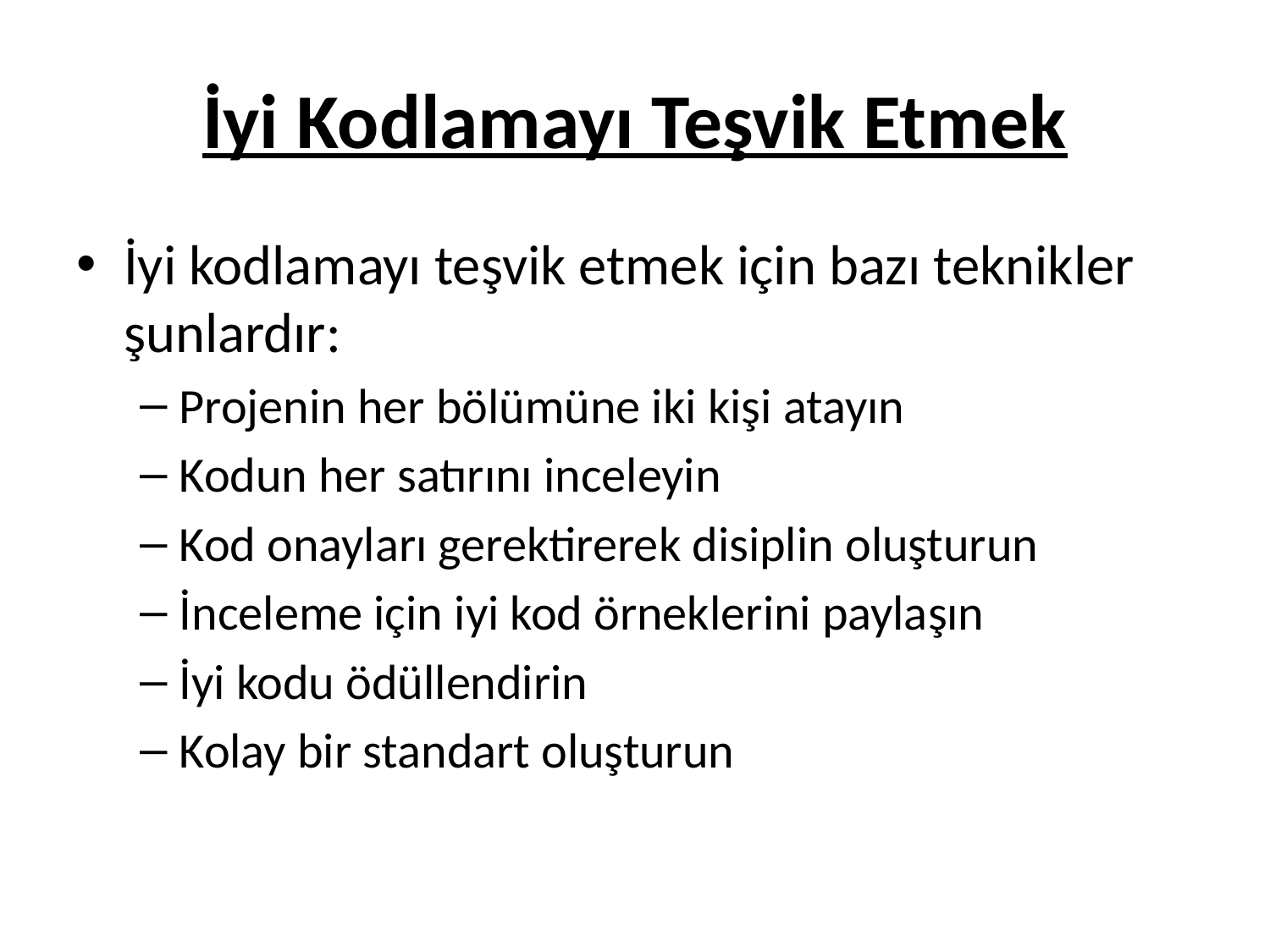

# İyi Kodlamayı Teşvik Etmek
İyi kodlamayı teşvik etmek için bazı teknikler şunlardır:
Projenin her bölümüne iki kişi atayın
Kodun her satırını inceleyin
Kod onayları gerektirerek disiplin oluşturun
İnceleme için iyi kod örneklerini paylaşın
İyi kodu ödüllendirin
Kolay bir standart oluşturun